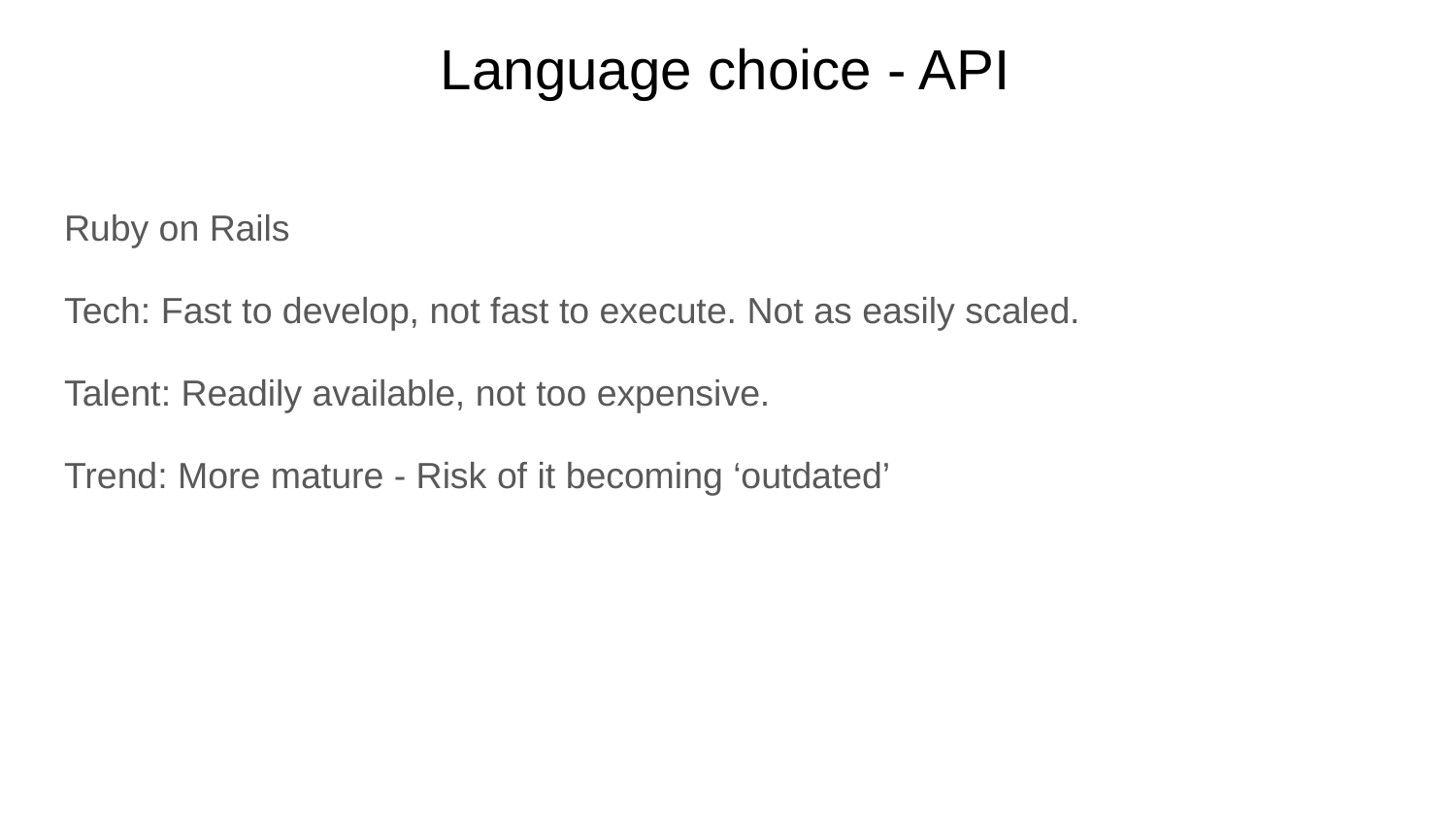

# Language choice - API

Ruby on Rails
Tech: Fast to develop, not fast to execute. Not as easily scaled.
Talent: Readily available, not too expensive.
Trend: More mature - Risk of it becoming ‘outdated’